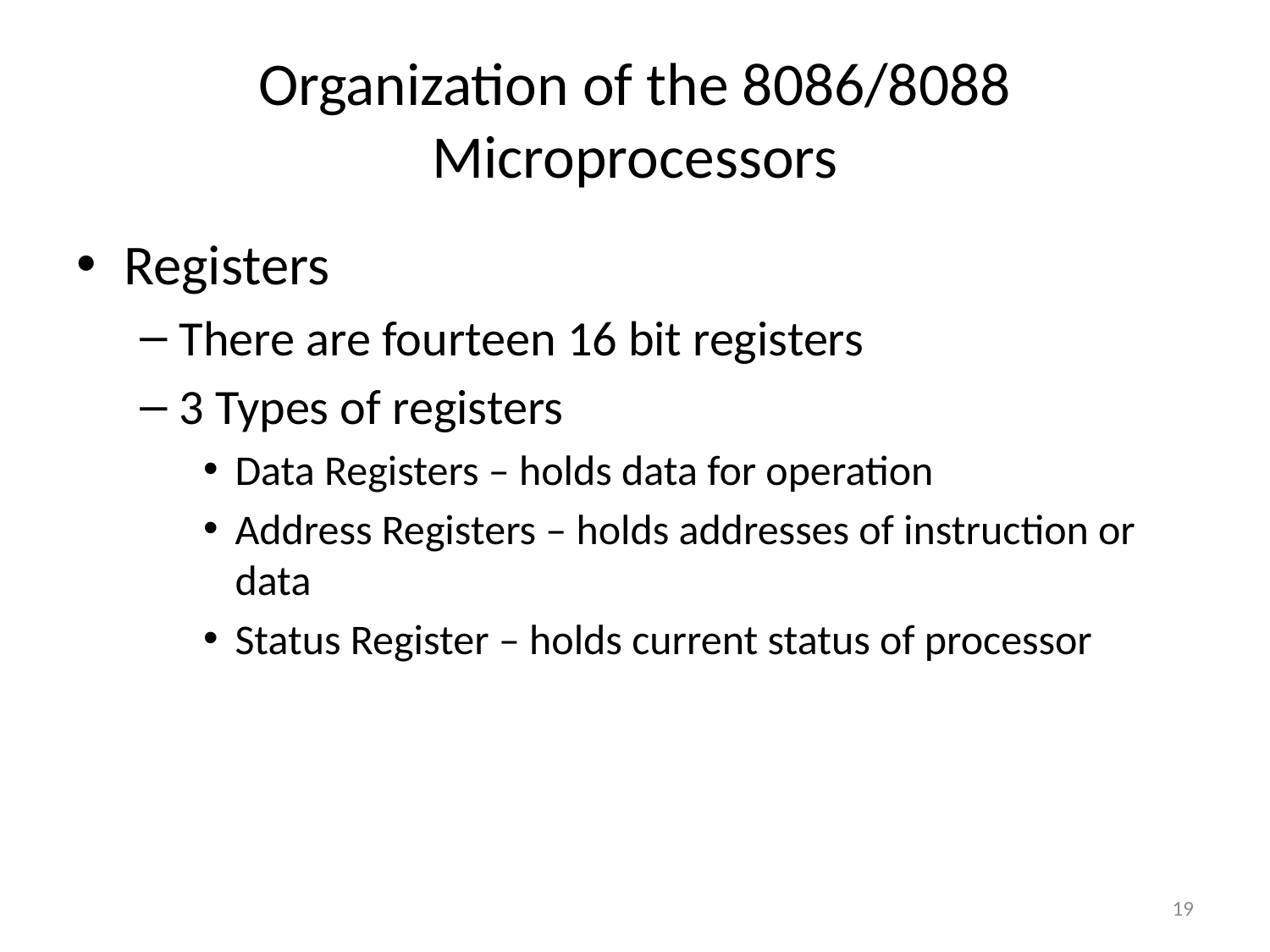

# Organization of the 8086/8088 Microprocessors
Registers
There are fourteen 16 bit registers
3 Types of registers
Data Registers – holds data for operation
Address Registers – holds addresses of instruction or data
Status Register – holds current status of processor

19